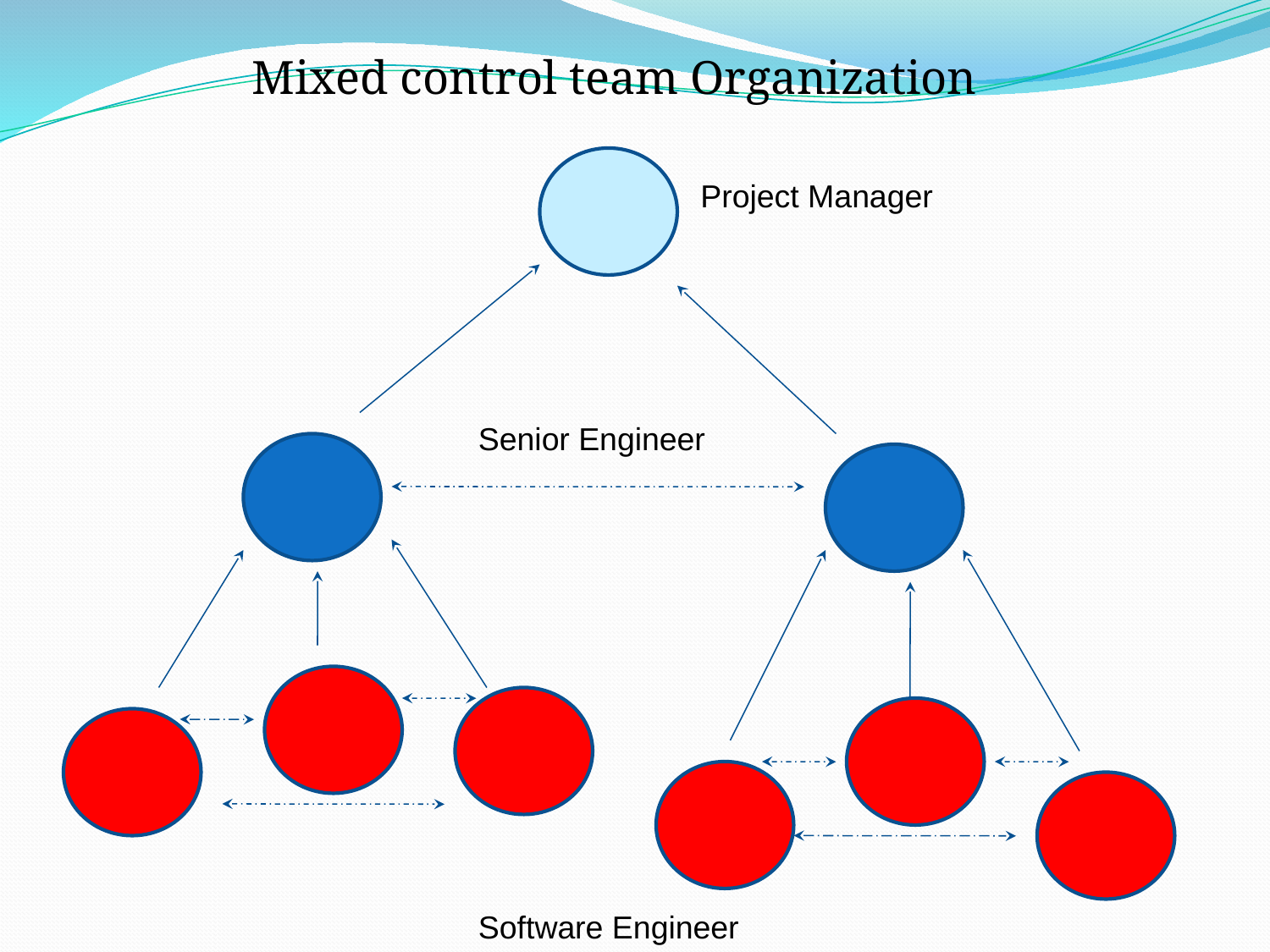

Mixed control team Organization

Project Manager
Senior Engineer

Software Engineer